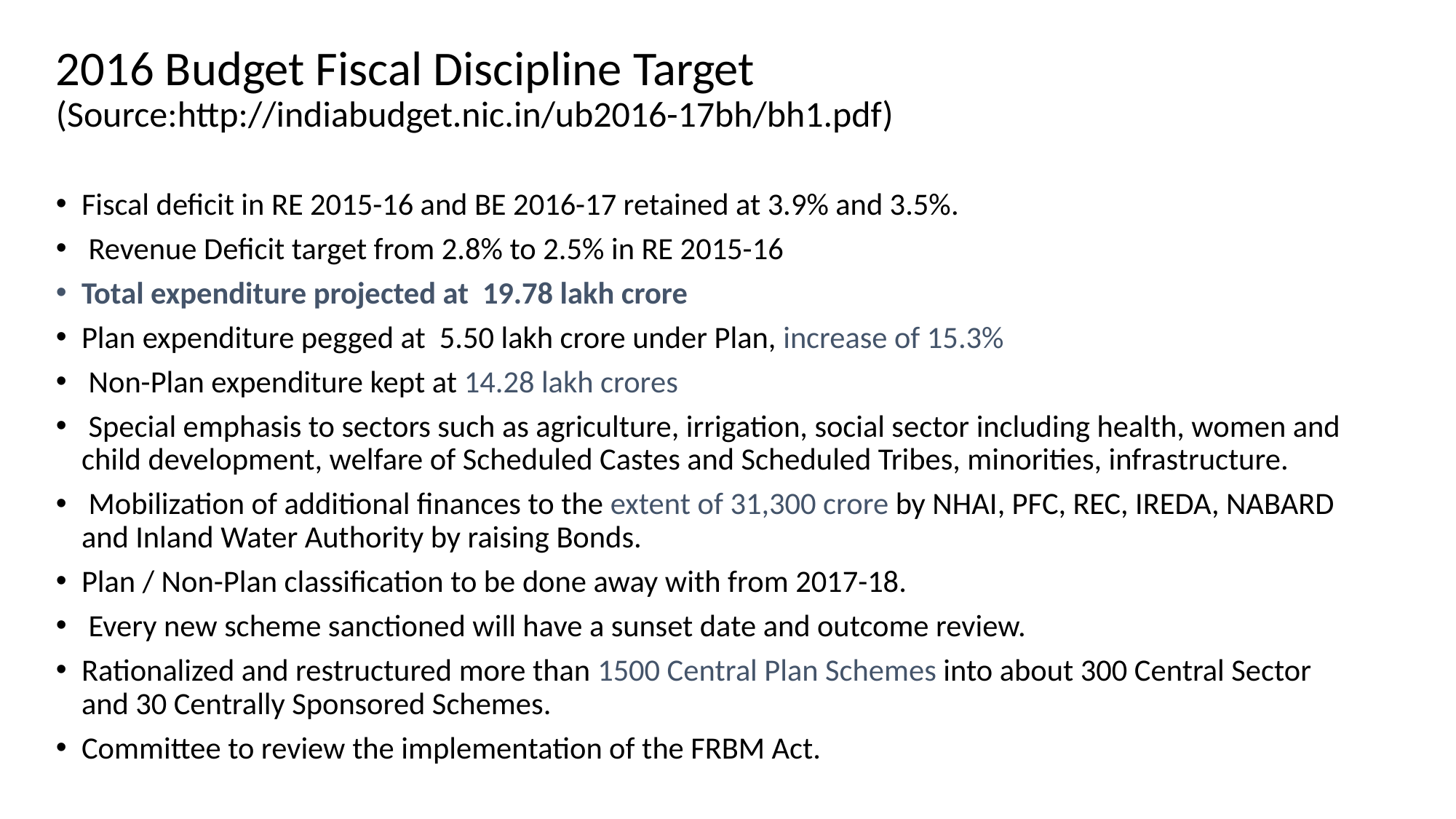

# 2016 Budget Fiscal Discipline Target (Source:http://indiabudget.nic.in/ub2016-17bh/bh1.pdf)
Fiscal deficit in RE 2015-16 and BE 2016-17 retained at 3.9% and 3.5%.
 Revenue Deficit target from 2.8% to 2.5% in RE 2015-16
Total expenditure projected at  19.78 lakh crore
Plan expenditure pegged at  5.50 lakh crore under Plan, increase of 15.3%
 Non-Plan expenditure kept at 14.28 lakh crores
 Special emphasis to sectors such as agriculture, irrigation, social sector including health, women and child development, welfare of Scheduled Castes and Scheduled Tribes, minorities, infrastructure.
 Mobilization of additional finances to the extent of 31,300 crore by NHAI, PFC, REC, IREDA, NABARD and Inland Water Authority by raising Bonds.
Plan / Non-Plan classification to be done away with from 2017-18.
 Every new scheme sanctioned will have a sunset date and outcome review.
Rationalized and restructured more than 1500 Central Plan Schemes into about 300 Central Sector and 30 Centrally Sponsored Schemes.
Committee to review the implementation of the FRBM Act.